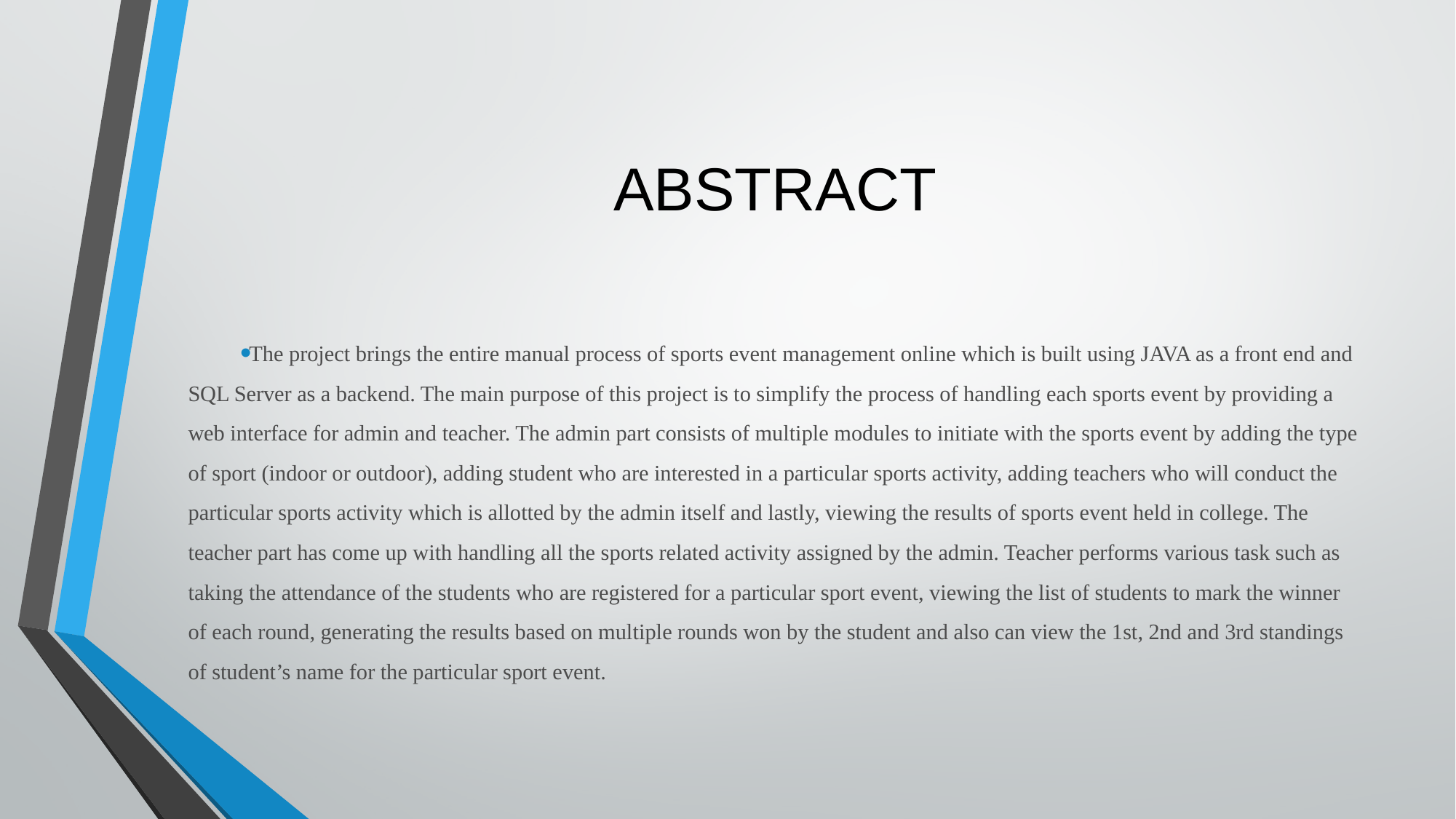

# ABSTRACT
The project brings the entire manual process of sports event management online which is built using JAVA as a front end and SQL Server as a backend. The main purpose of this project is to simplify the process of handling each sports event by providing a web interface for admin and teacher. The admin part consists of multiple modules to initiate with the sports event by adding the type of sport (indoor or outdoor), adding student who are interested in a particular sports activity, adding teachers who will conduct the particular sports activity which is allotted by the admin itself and lastly, viewing the results of sports event held in college. The teacher part has come up with handling all the sports related activity assigned by the admin. Teacher performs various task such as taking the attendance of the students who are registered for a particular sport event, viewing the list of students to mark the winner of each round, generating the results based on multiple rounds won by the student and also can view the 1st, 2nd and 3rd standings of student’s name for the particular sport event.